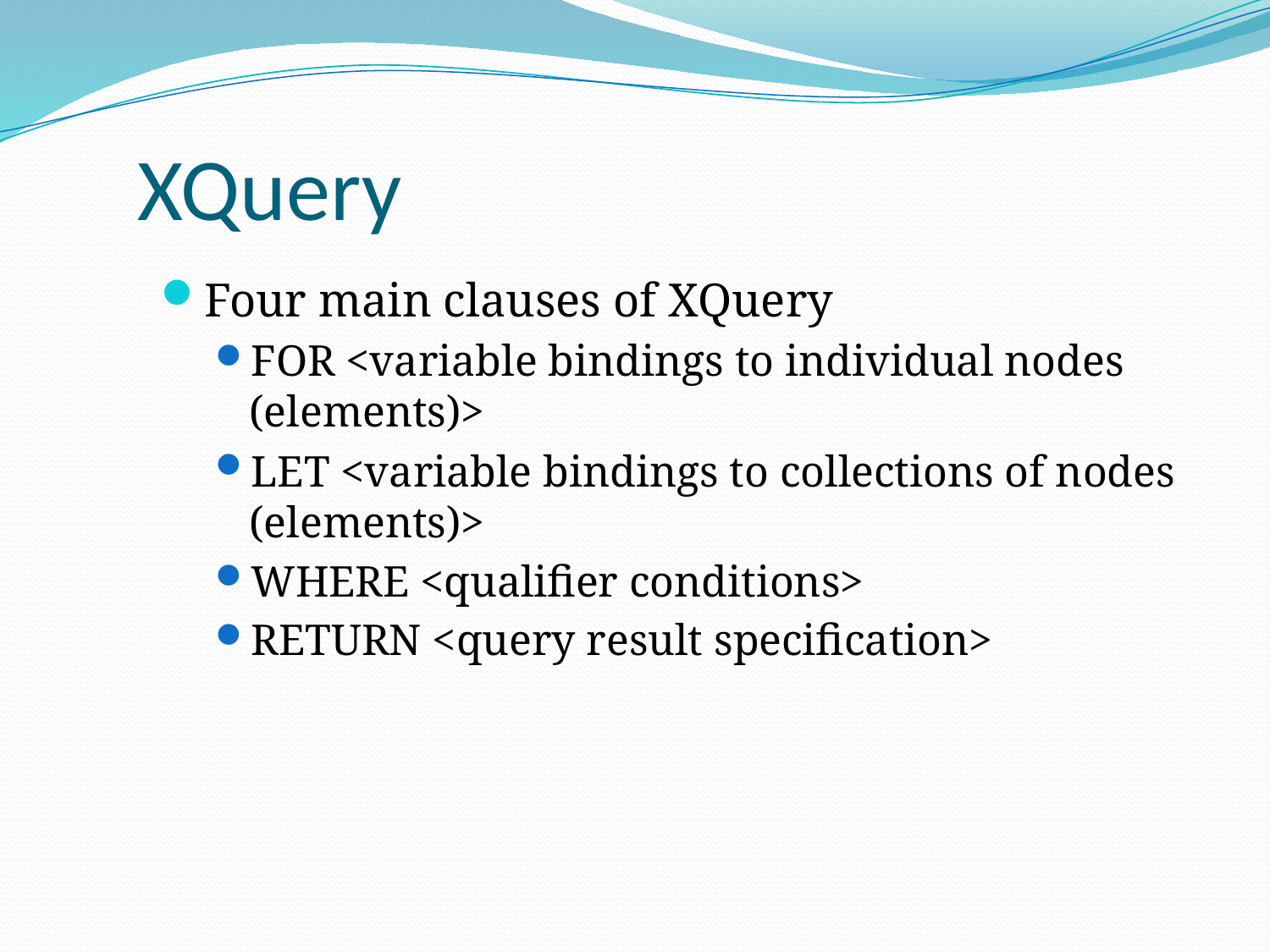

XQuery
Four main clauses of XQuery
FOR <variable bindings to individual nodes (elements)>
LET <variable bindings to collections of nodes (elements)>
WHERE <qualifier conditions>
RETURN <query result specification>